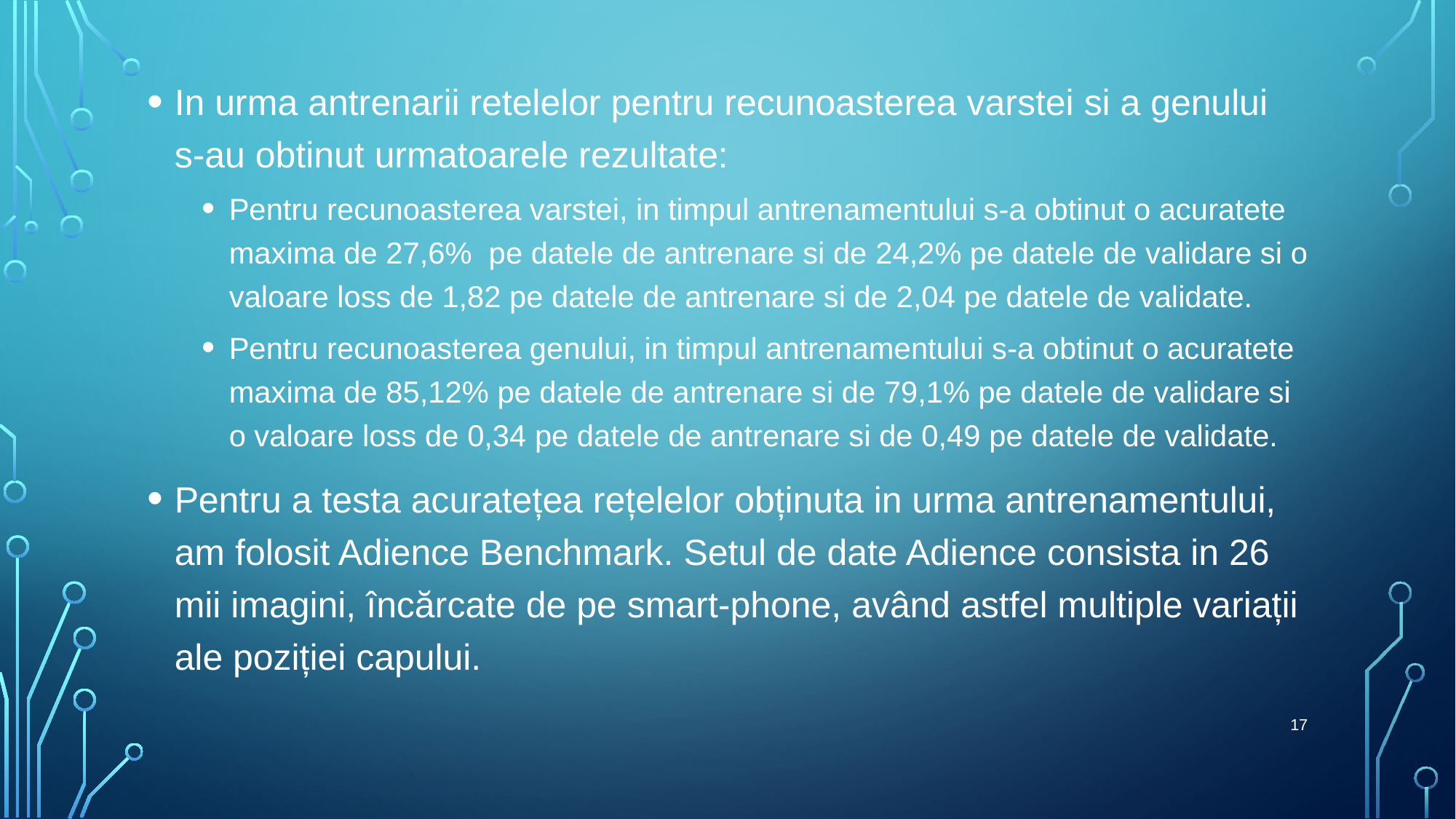

In urma antrenarii retelelor pentru recunoasterea varstei si a genului s-au obtinut urmatoarele rezultate:
Pentru recunoasterea varstei, in timpul antrenamentului s-a obtinut o acuratete maxima de 27,6%  pe datele de antrenare si de 24,2% pe datele de validare si o valoare loss de 1,82 pe datele de antrenare si de 2,04 pe datele de validate.
Pentru recunoasterea genului, in timpul antrenamentului s-a obtinut o acuratete maxima de 85,12% pe datele de antrenare si de 79,1% pe datele de validare si o valoare loss de 0,34 pe datele de antrenare si de 0,49 pe datele de validate.
Pentru a testa acuratețea rețelelor obținuta in urma antrenamentului, am folosit Adience Benchmark. Setul de date Adience consista in 26 mii imagini, încărcate de pe smart-phone, având astfel multiple variații ale poziției capului.
17